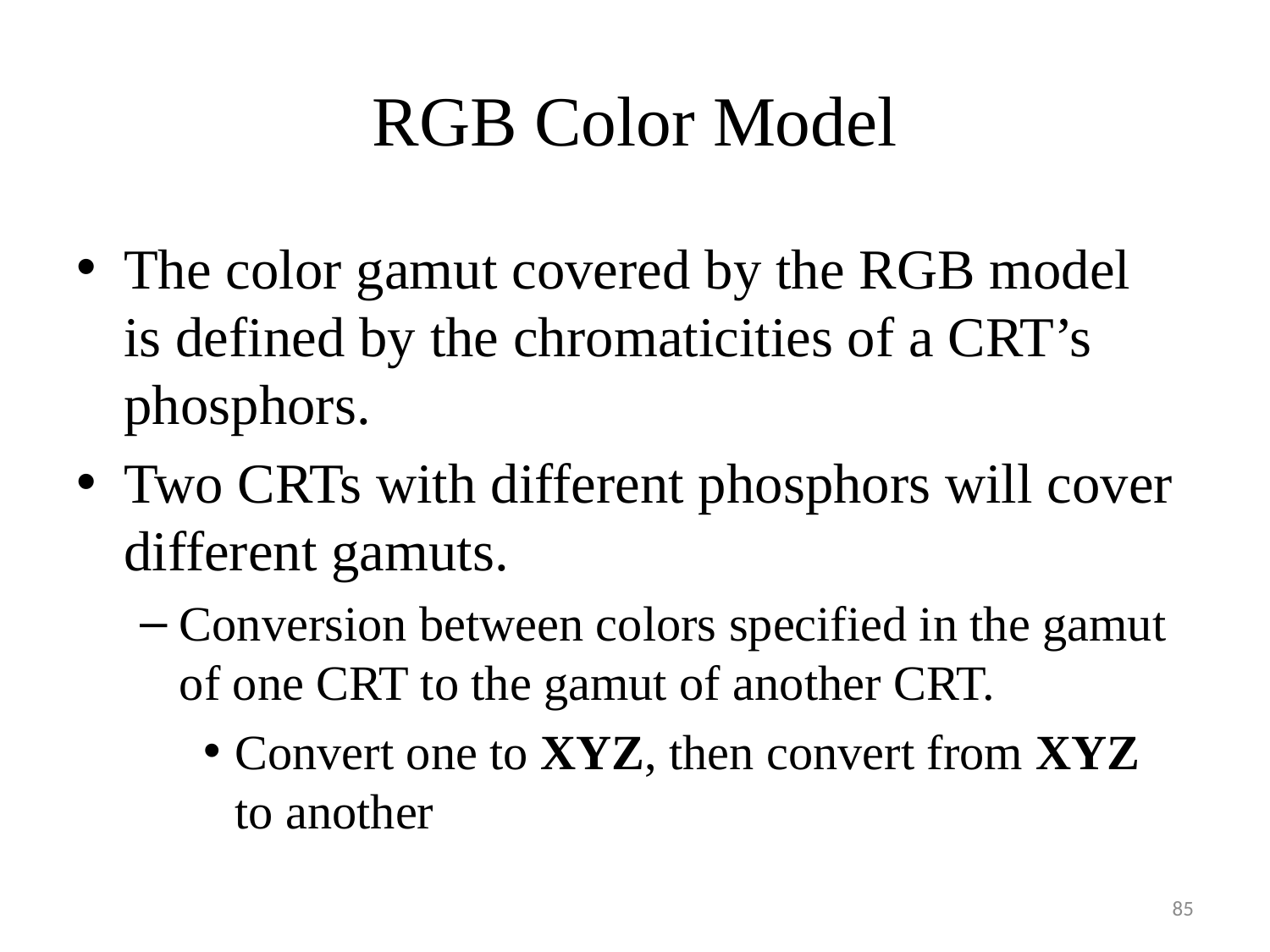

# RGB Color Model
The color gamut covered by the RGB model is defined by the chromaticities of a CRT’s phosphors.
Two CRTs with different phosphors will cover different gamuts.
Conversion between colors specified in the gamut of one CRT to the gamut of another CRT.
Convert one to XYZ, then convert from XYZ to another

85